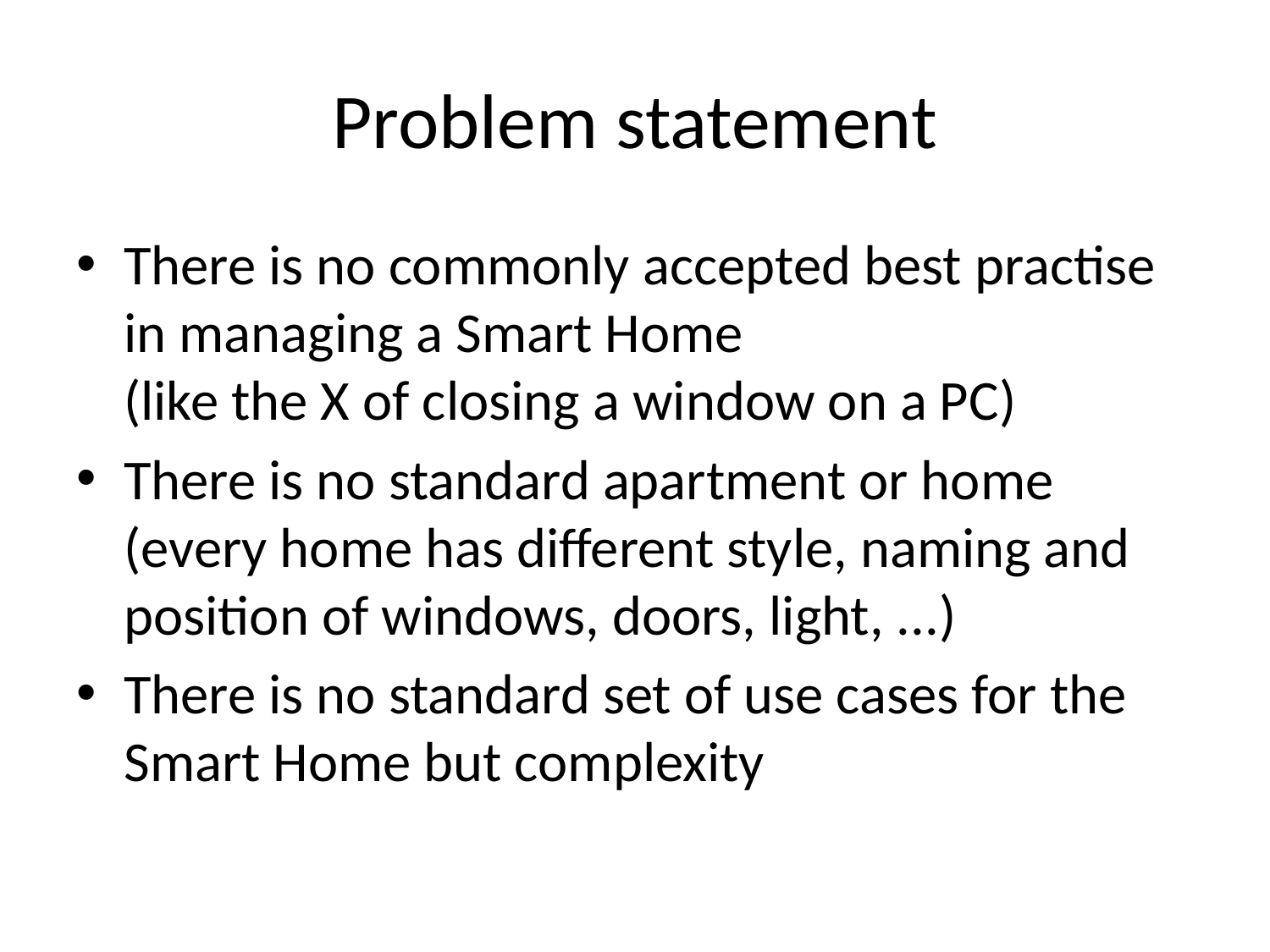

# Problem statement
There is no commonly accepted best practise in managing a Smart Home
(like the X of closing a window on a PC)
There is no standard apartment or home
(every home has different style, naming and position of windows, doors, light, ...)
There is no standard set of use cases for the Smart Home but complexity